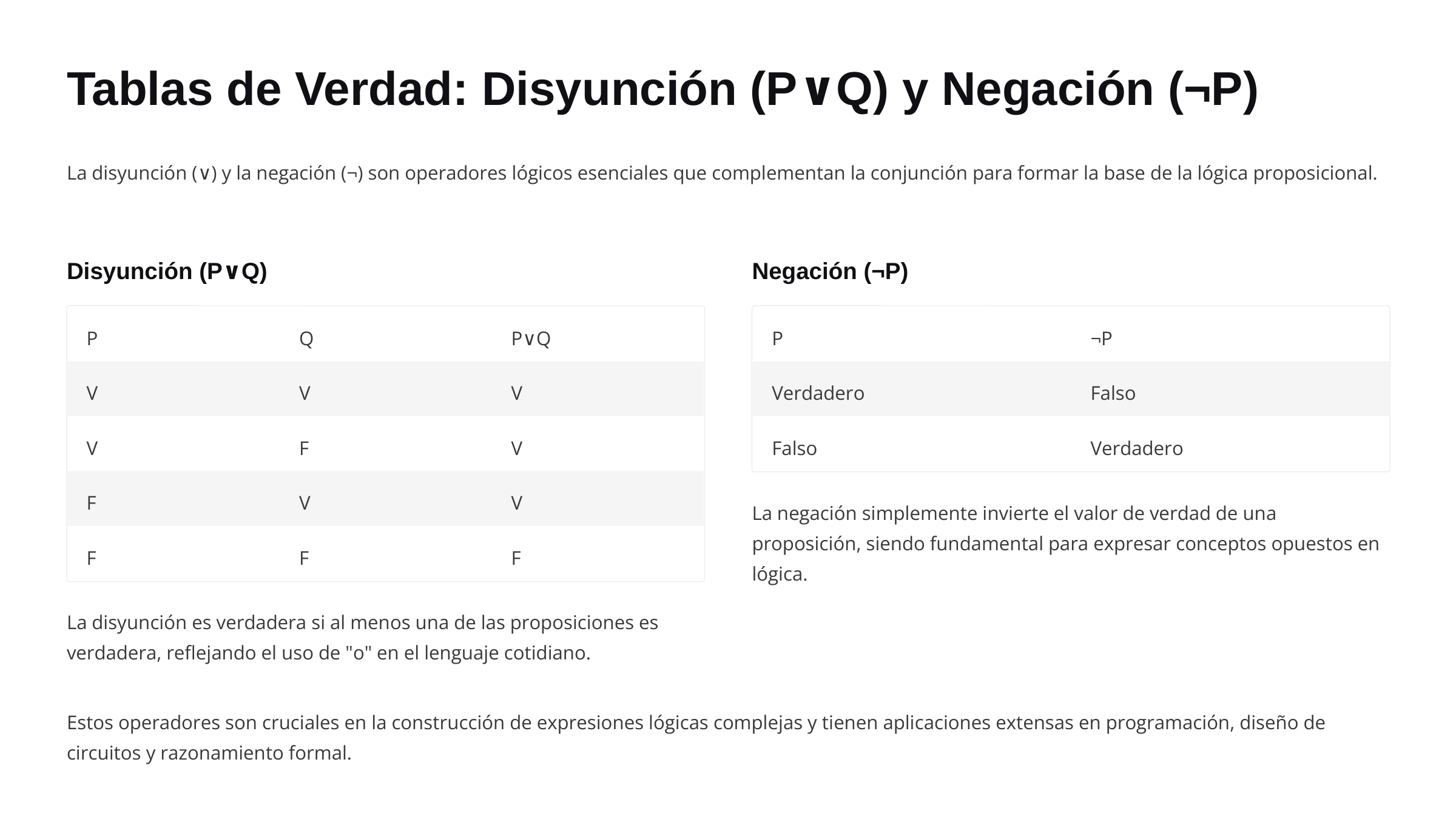

Tablas de Verdad: Disyunción (P∨Q) y Negación (¬P)
La disyunción (∨) y la negación (¬) son operadores lógicos esenciales que complementan la conjunción para formar la base de la lógica proposicional.
Disyunción (P∨Q)
Negación (¬P)

P
Q
P∨Q
P
¬P

V
V
V
Verdadero
Falso

V
F
V
Falso
Verdadero

F
V
V
La negación simplemente invierte el valor de verdad de una proposición, siendo fundamental para expresar conceptos opuestos en lógica.

F
F
F
La disyunción es verdadera si al menos una de las proposiciones es verdadera, reflejando el uso de "o" en el lenguaje cotidiano.
Estos operadores son cruciales en la construcción de expresiones lógicas complejas y tienen aplicaciones extensas en programación, diseño de circuitos y razonamiento formal.